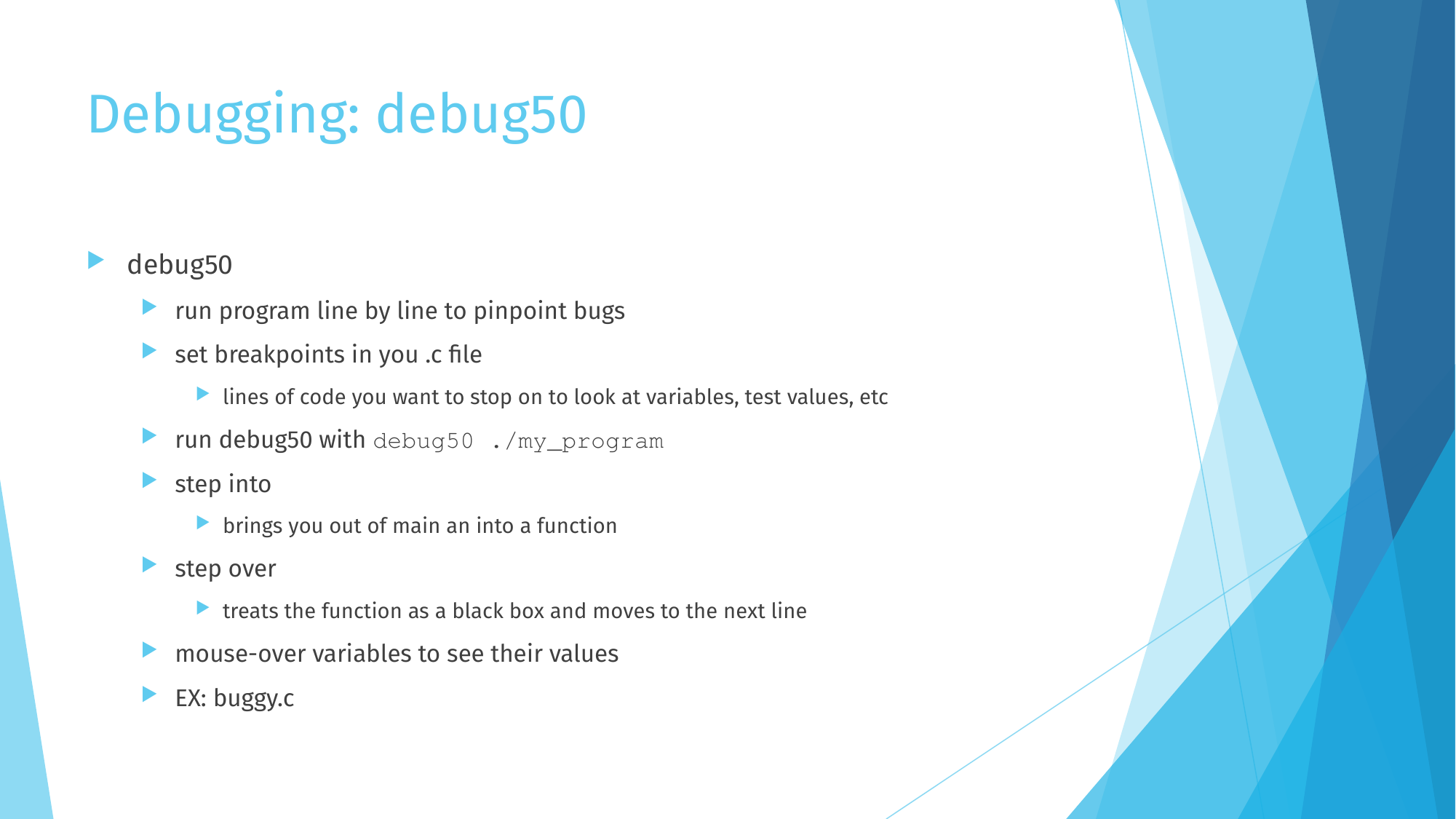

# Debugging: debug50
debug50
run program line by line to pinpoint bugs
set breakpoints in you .c file
lines of code you want to stop on to look at variables, test values, etc
run debug50 with debug50 ./my_program
step into
brings you out of main an into a function
step over
treats the function as a black box and moves to the next line
mouse-over variables to see their values
EX: buggy.c